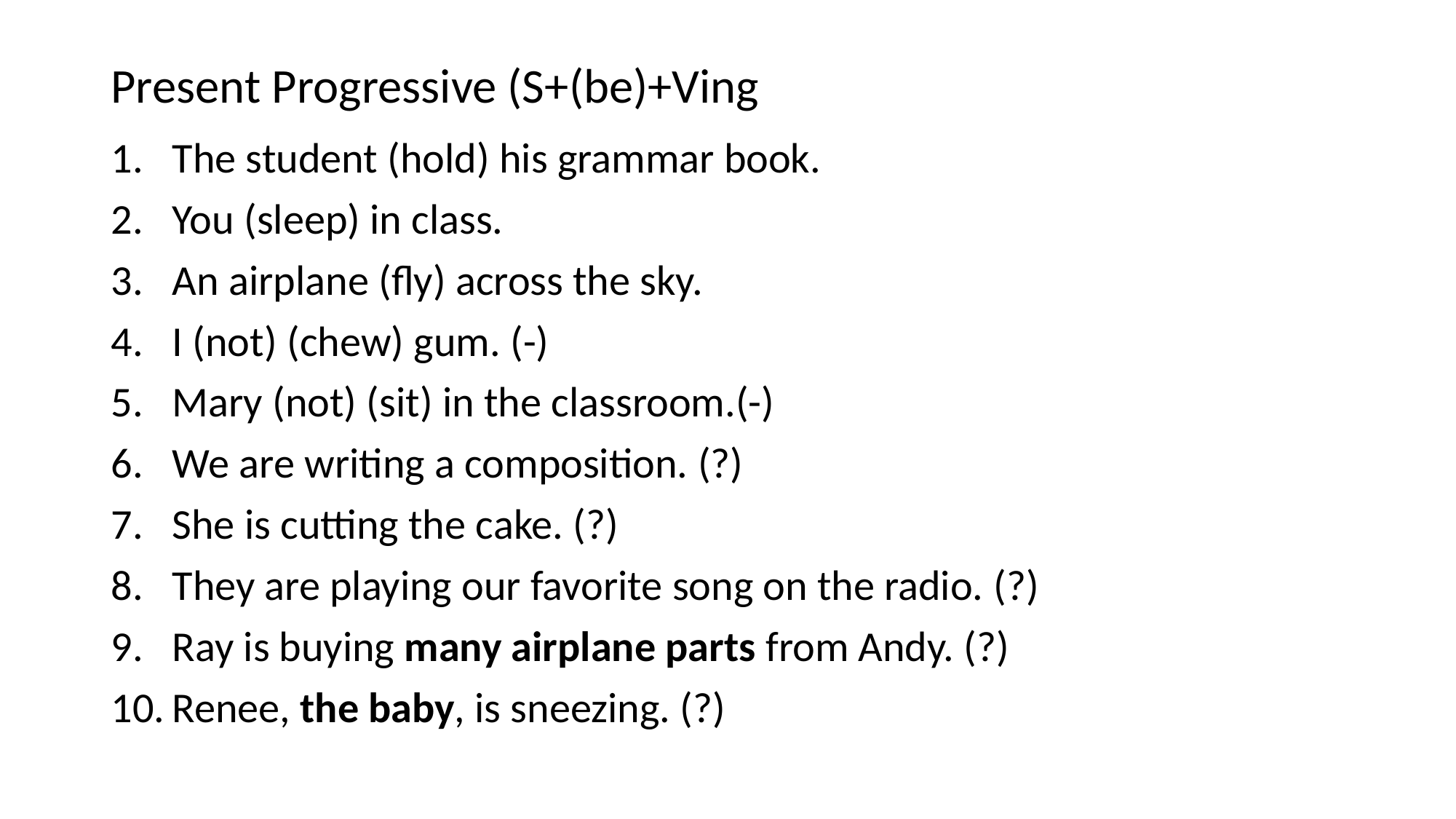

# Present Progressive (S+(be)+Ving
The student (hold) his grammar book.
You (sleep) in class.
An airplane (fly) across the sky.
I (not) (chew) gum. (-)
Mary (not) (sit) in the classroom.(-)
We are writing a composition. (?)
She is cutting the cake. (?)
They are playing our favorite song on the radio. (?)
Ray is buying many airplane parts from Andy. (?)
Renee, the baby, is sneezing. (?)